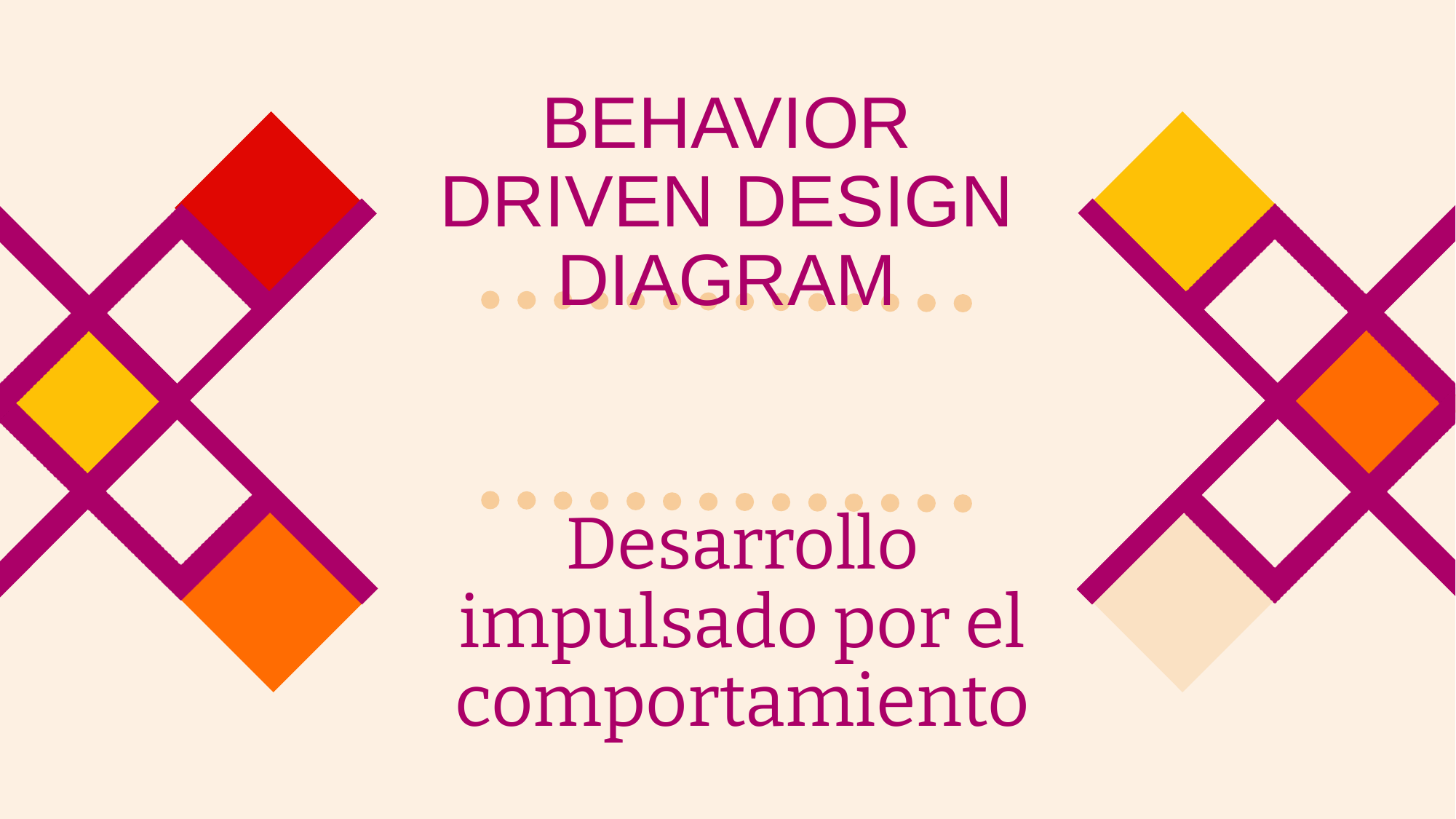

# BEHAVIOR DRIVEN DESIGN DIAGRAM
Desarrollo impulsado por el comportamiento